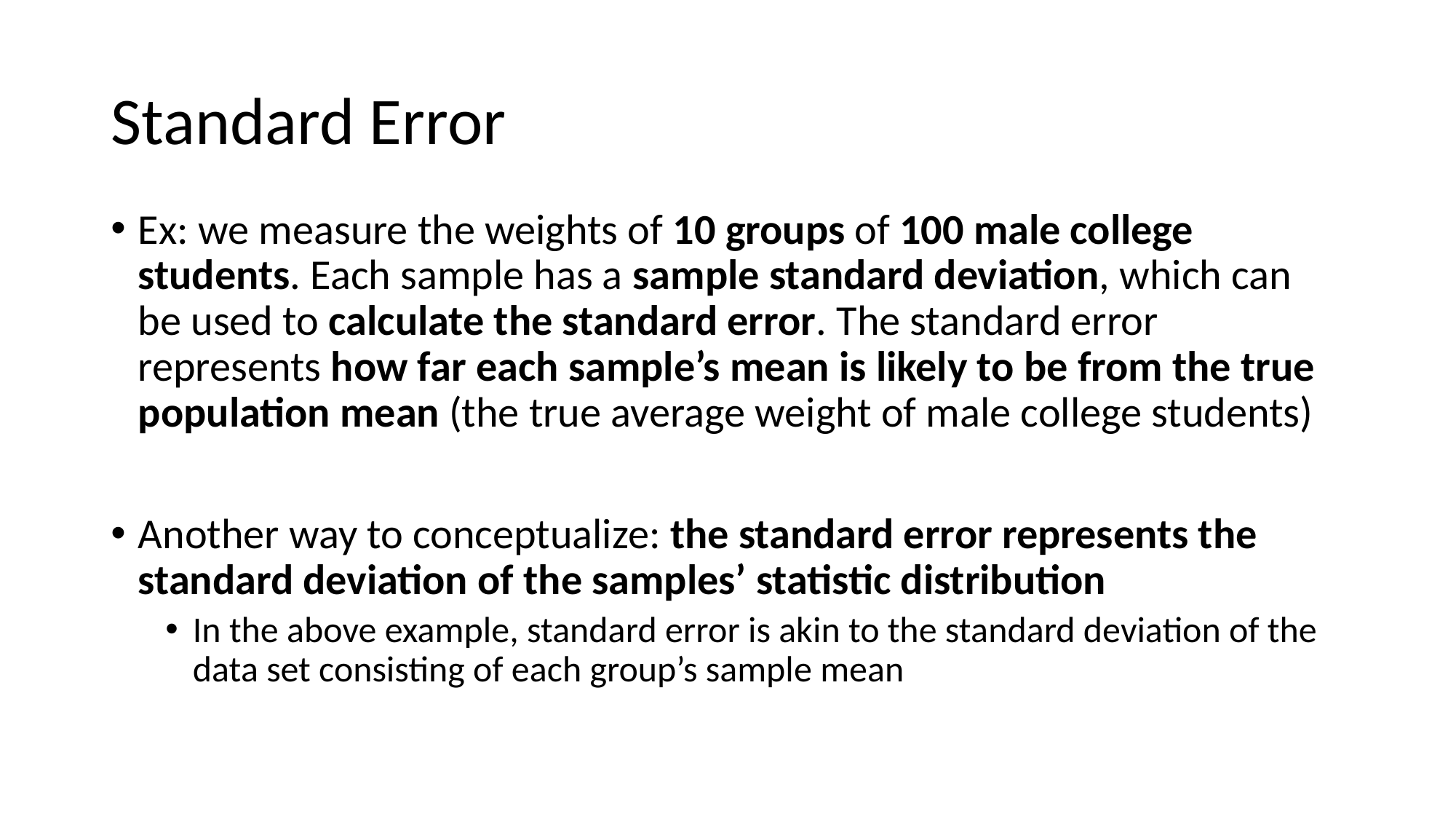

# Standard Error
Ex: we measure the weights of 10 groups of 100 male college students. Each sample has a sample standard deviation, which can be used to calculate the standard error. The standard error represents how far each sample’s mean is likely to be from the true population mean (the true average weight of male college students)

Another way to conceptualize: the standard error represents the standard deviation of the samples’ statistic distribution
In the above example, standard error is akin to the standard deviation of the data set consisting of each group’s sample mean